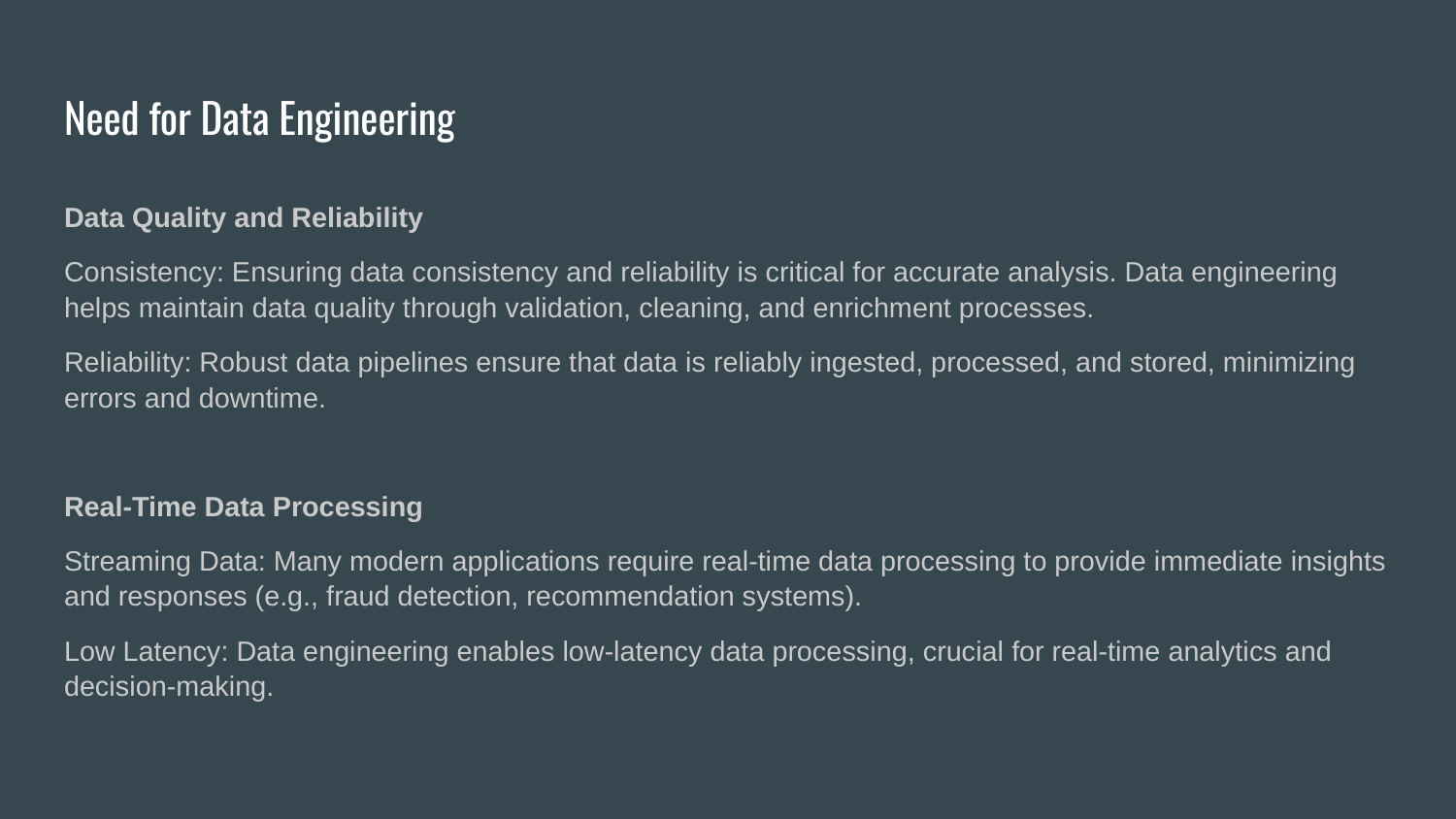

# Need for Data Engineering
Data Quality and Reliability
Consistency: Ensuring data consistency and reliability is critical for accurate analysis. Data engineering helps maintain data quality through validation, cleaning, and enrichment processes.
Reliability: Robust data pipelines ensure that data is reliably ingested, processed, and stored, minimizing errors and downtime.

Real-Time Data Processing
Streaming Data: Many modern applications require real-time data processing to provide immediate insights and responses (e.g., fraud detection, recommendation systems).
Low Latency: Data engineering enables low-latency data processing, crucial for real-time analytics and decision-making.